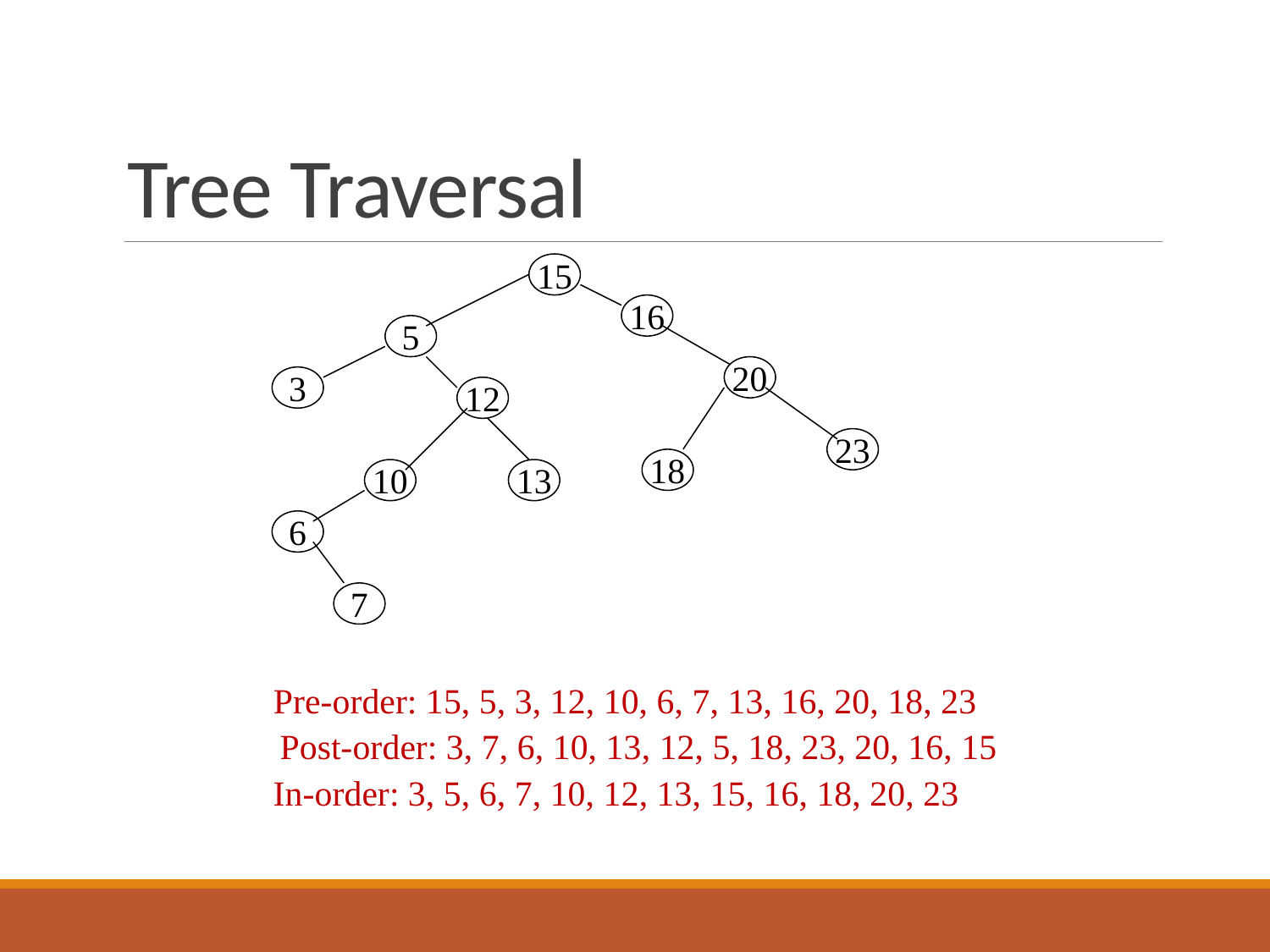

# Tree Traversal
15

16
5

20

23
3
12

18
10
13

6

7
Pre-order: 15, 5, 3, 12, 10, 6, 7, 13, 16, 20, 18, 23
  Post-order: 3, 7, 6, 10, 13, 12, 5, 18, 23, 20, 16, 15
In-order: 3, 5, 6, 7, 10, 12, 13, 15, 16, 18, 20, 23